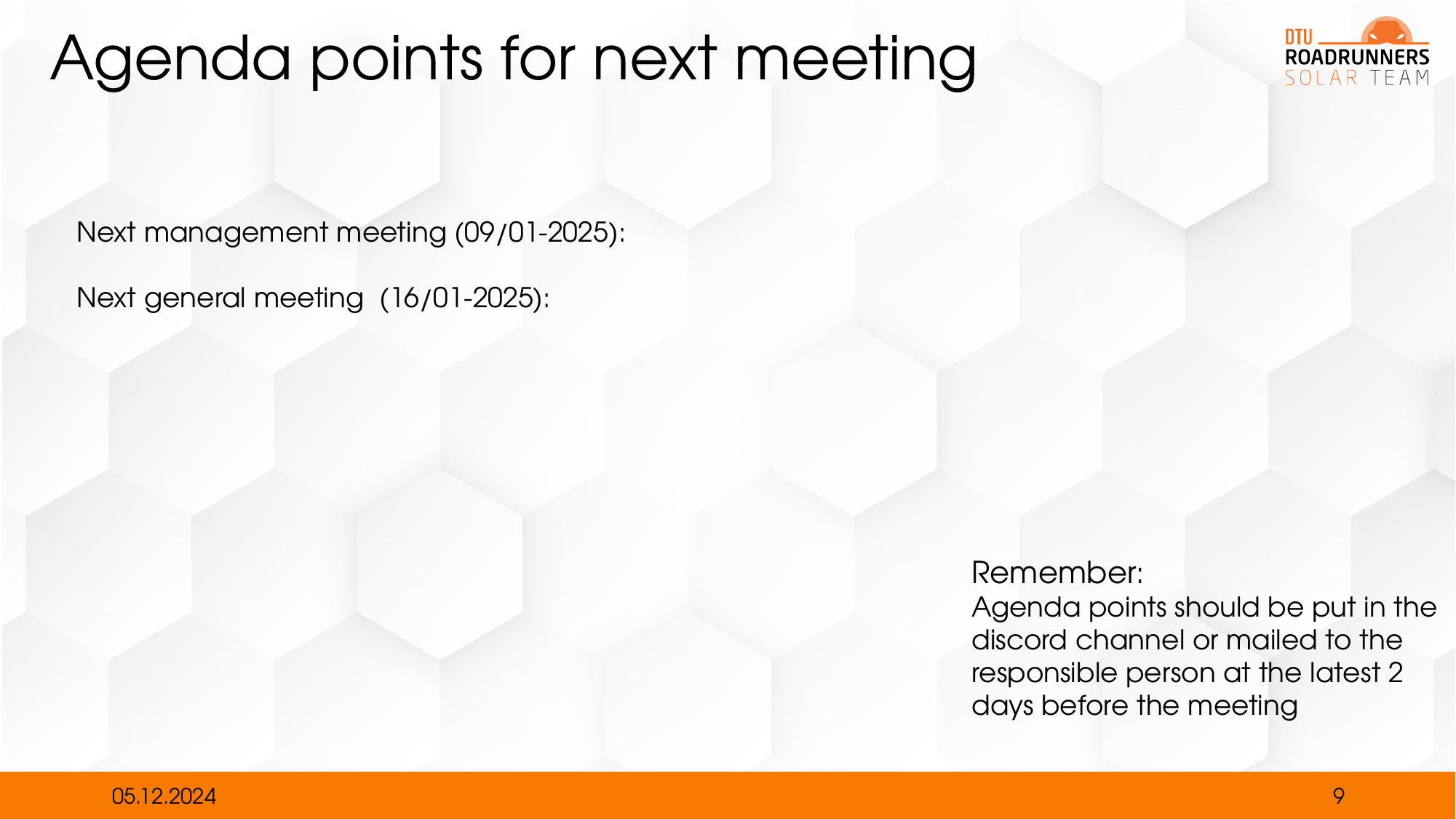

# Agenda points for next meeting

Next management meeting (09/01-2025):

Next general meeting  (16/01-2025):

Remember:​
Agenda points should be put in the discord channel or mailed to the responsible person at the latest 2 days before the meeting ​
9
05.12.2024